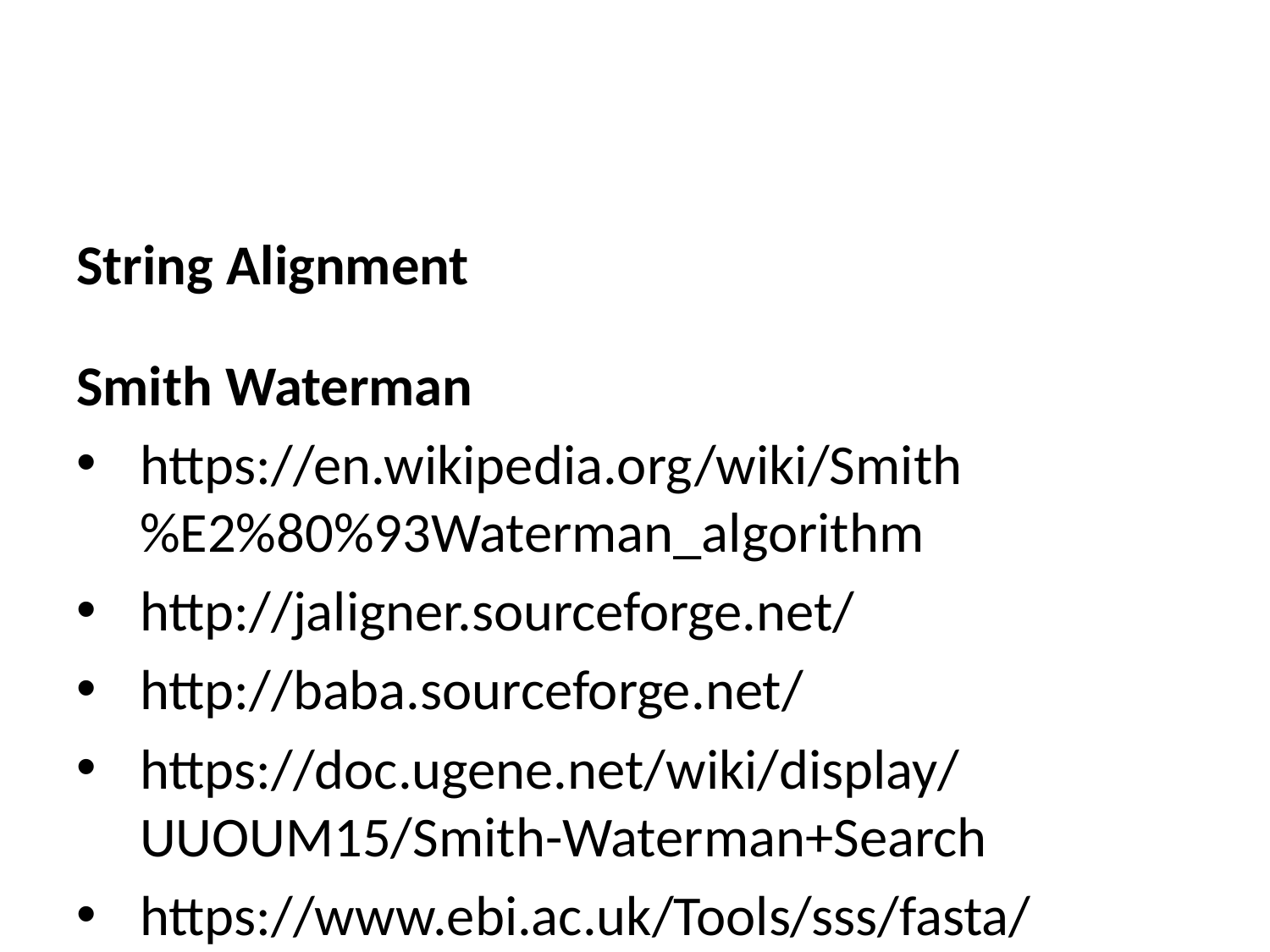

String Alignment
Smith Waterman
https://en.wikipedia.org/wiki/Smith%E2%80%93Waterman_algorithm
http://jaligner.sourceforge.net/
http://baba.sourceforge.net/
https://doc.ugene.net/wiki/display/UUOUM15/Smith-Waterman+Search
https://www.ebi.ac.uk/Tools/sss/fasta/